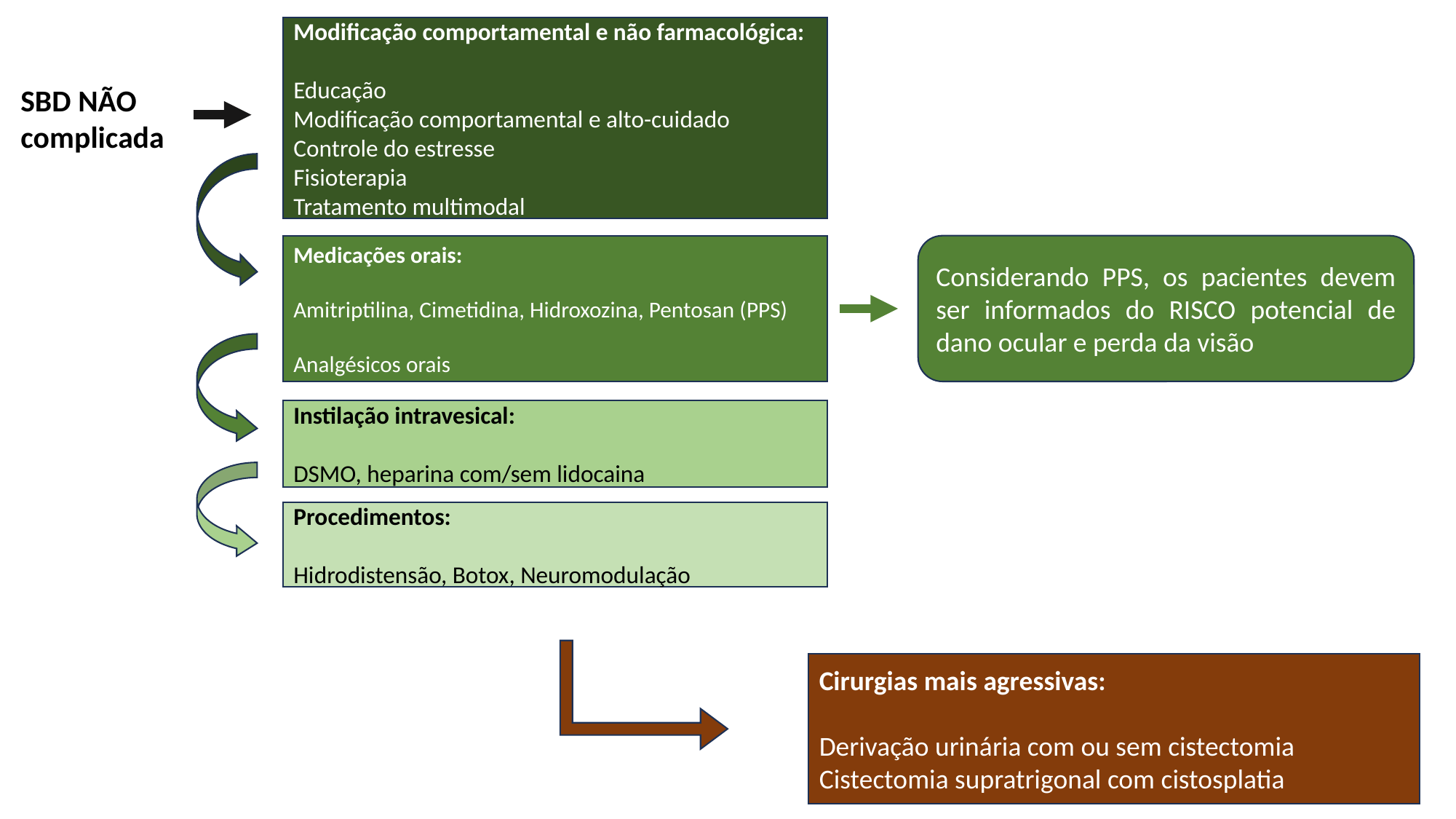

Modificação comportamental e não farmacológica:

Educação
Modificação comportamental e alto-cuidado
Controle do estresse
Fisioterapia
Tratamento multimodal
SBD NÃO complicada

Medicações orais:

Amitriptilina, Cimetidina, Hidroxozina, Pentosan (PPS)

Analgésicos orais

Considerando PPS, os pacientes devem ser informados do RISCO potencial de dano ocular e perda da visão

Instilação intravesical:

DSMO, heparina com/sem lidocaina

Procedimentos:

Hidrodistensão, Botox, Neuromodulação

Cirurgias mais agressivas:

Derivação urinária com ou sem cistectomia
Cistectomia supratrigonal com cistosplatia